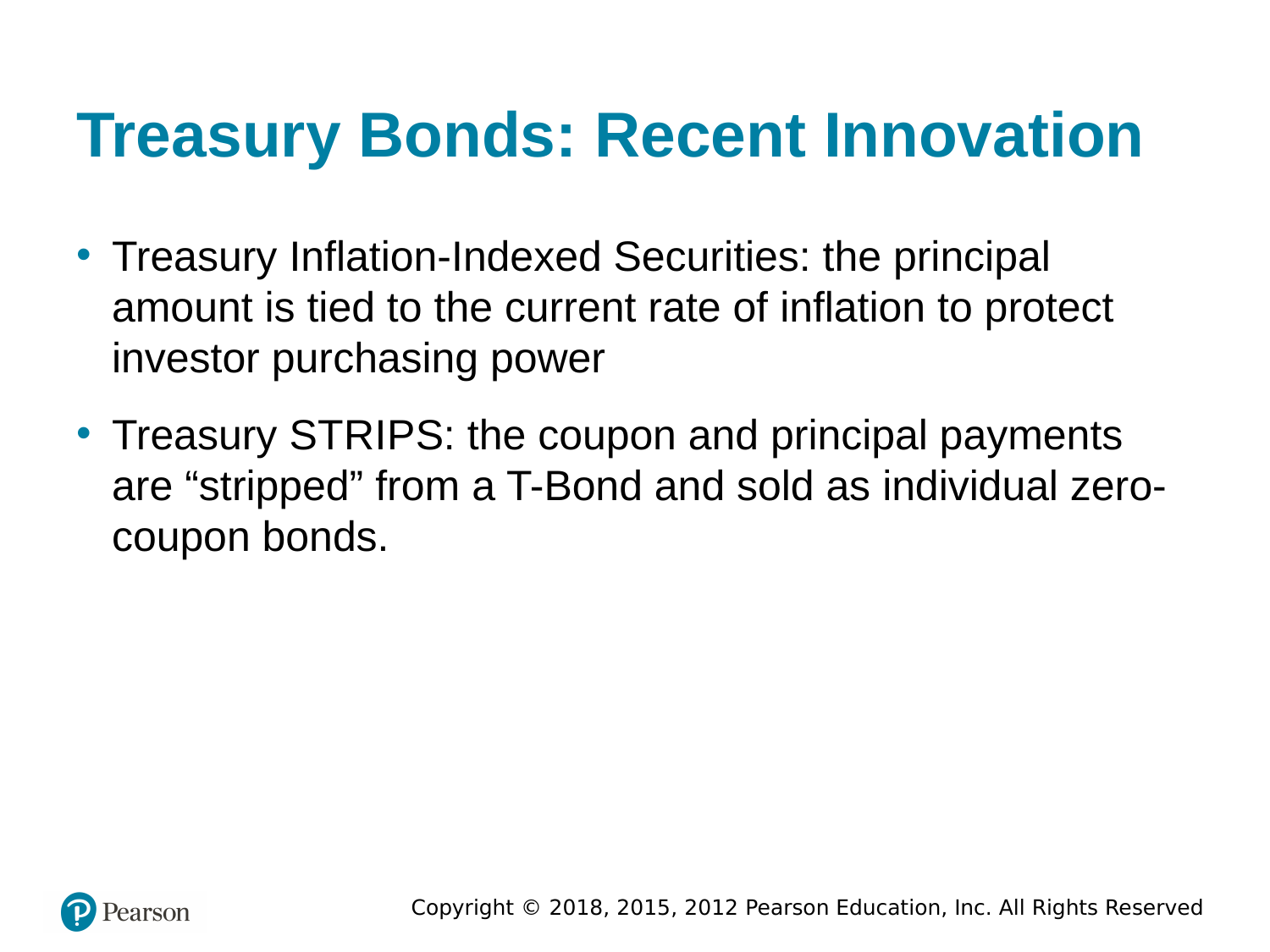

# Treasury Bonds: Recent Innovation
Treasury Inflation-Indexed Securities: the principal amount is tied to the current rate of inflation to protect investor purchasing power
Treasury S T R I P S: the coupon and principal payments are “stripped” from a T-Bond and sold as individual zero-coupon bonds.